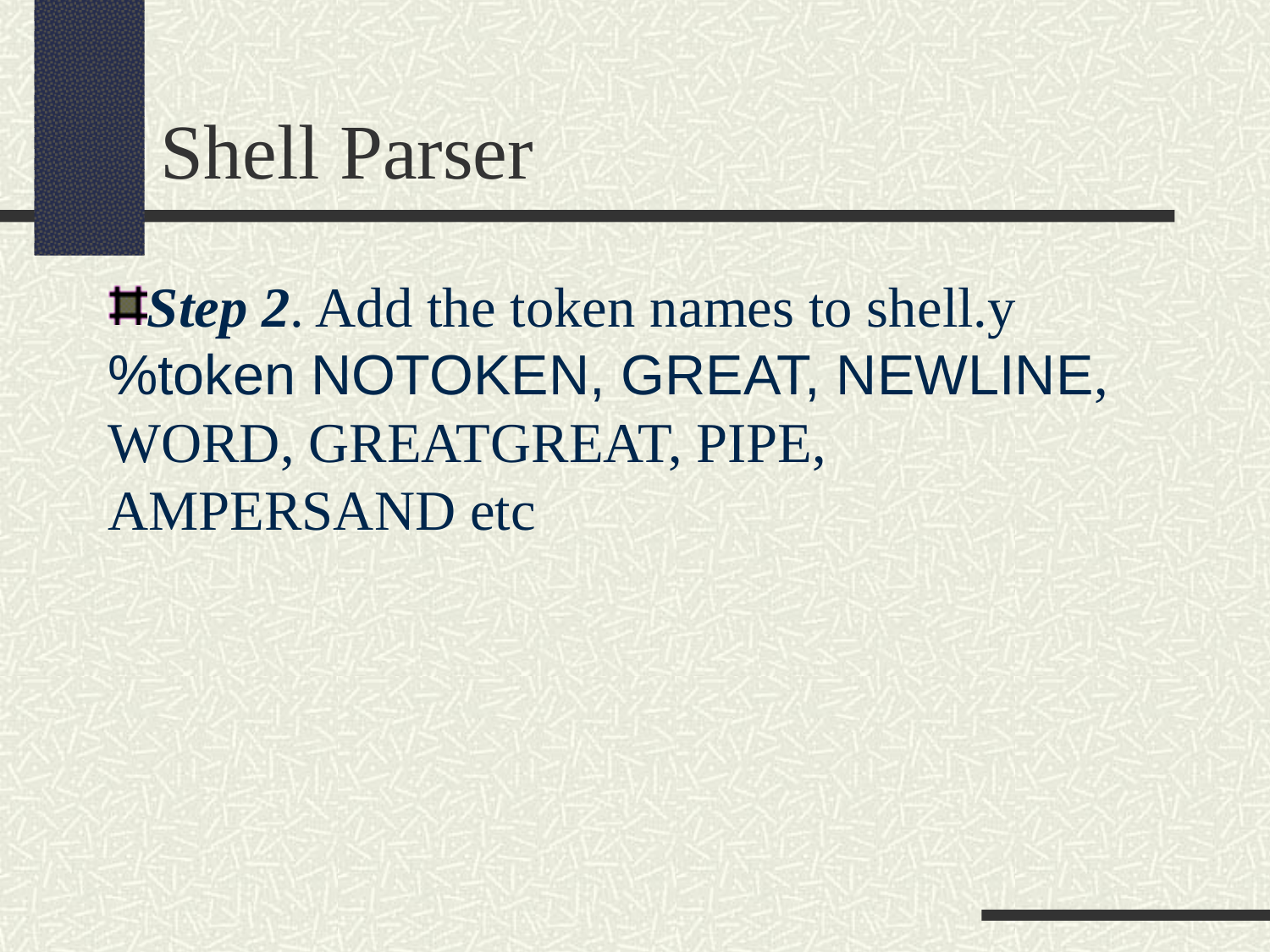

Shell Parser
Step 2. Add the token names to shell.y
%token NOTOKEN, GREAT, NEWLINE, WORD, GREATGREAT, PIPE, AMPERSAND etc